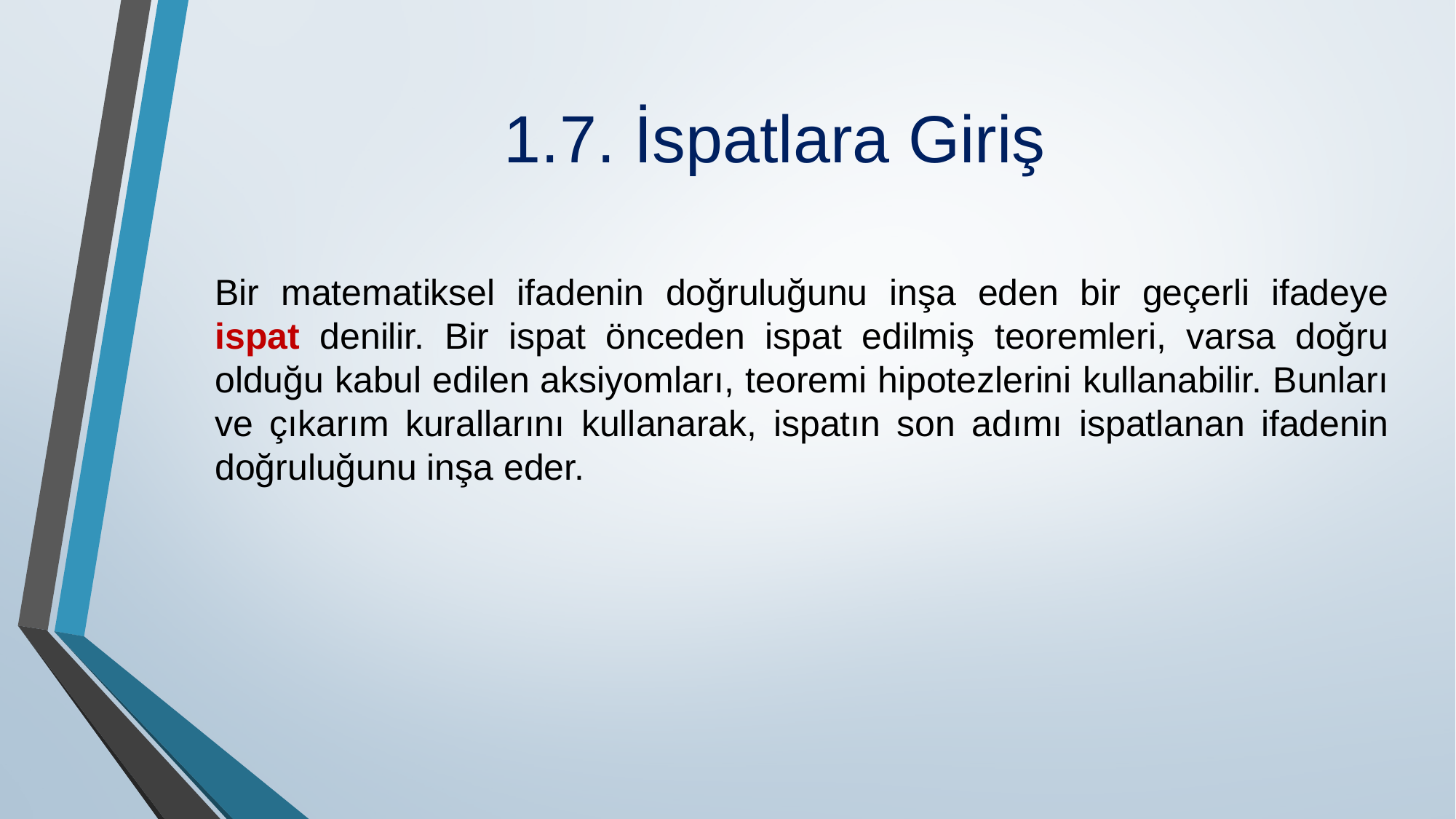

# 1.7. İspatlara Giriş
Bir matematiksel ifadenin doğruluğunu inşa eden bir geçerli ifadeye ispat denilir. Bir ispat önceden ispat edilmiş teoremleri, varsa doğru olduğu kabul edilen aksiyomları, teoremi hipotezlerini kullanabilir. Bunları ve çıkarım kurallarını kullanarak, ispatın son adımı ispatlanan ifadenin doğruluğunu inşa eder.